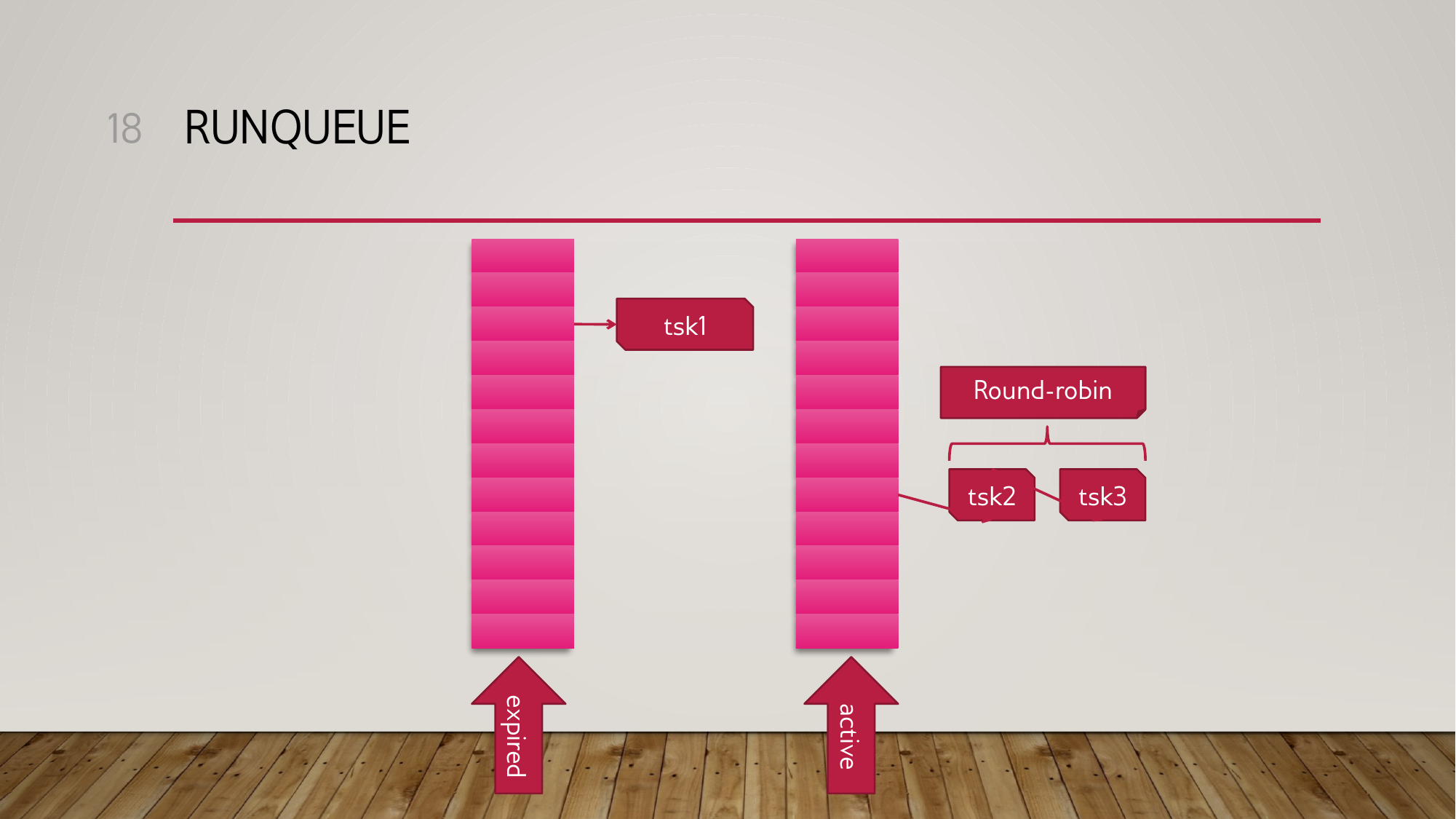

18
# runqueue

tsk1

Round-robin

tsk2
tsk3

expired
active